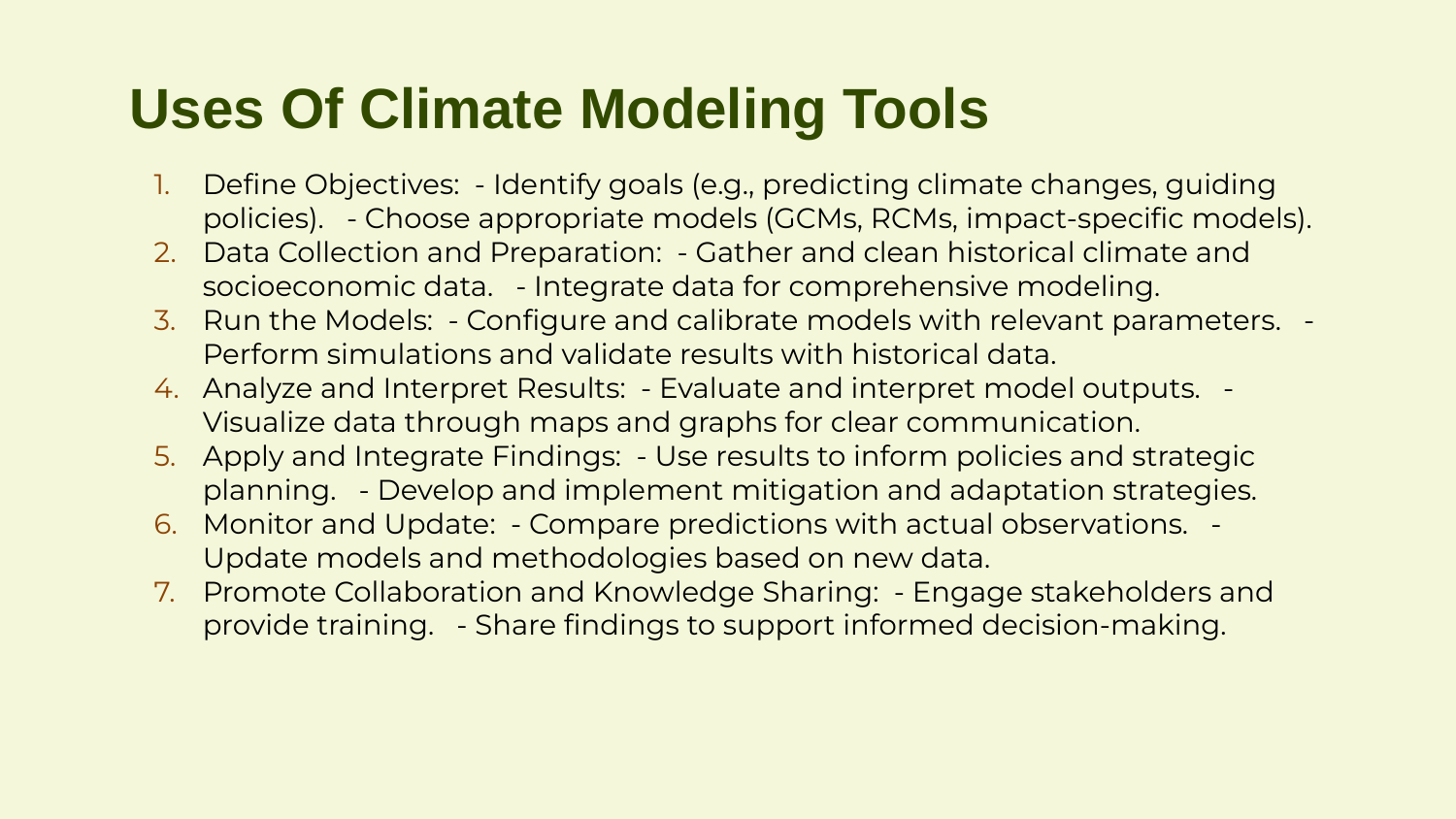

# Uses Of Climate Modeling Tools
Define Objectives:  - Identify goals (e.g., predicting climate changes, guiding policies).   - Choose appropriate models (GCMs, RCMs, impact-specific models).
Data Collection and Preparation:  - Gather and clean historical climate and socioeconomic data.   - Integrate data for comprehensive modeling.
Run the Models:  - Configure and calibrate models with relevant parameters.   - Perform simulations and validate results with historical data.
Analyze and Interpret Results:  - Evaluate and interpret model outputs.   - Visualize data through maps and graphs for clear communication.
Apply and Integrate Findings:  - Use results to inform policies and strategic planning.   - Develop and implement mitigation and adaptation strategies.
Monitor and Update:  - Compare predictions with actual observations.   - Update models and methodologies based on new data.
Promote Collaboration and Knowledge Sharing:  - Engage stakeholders and provide training.   - Share findings to support informed decision-making.